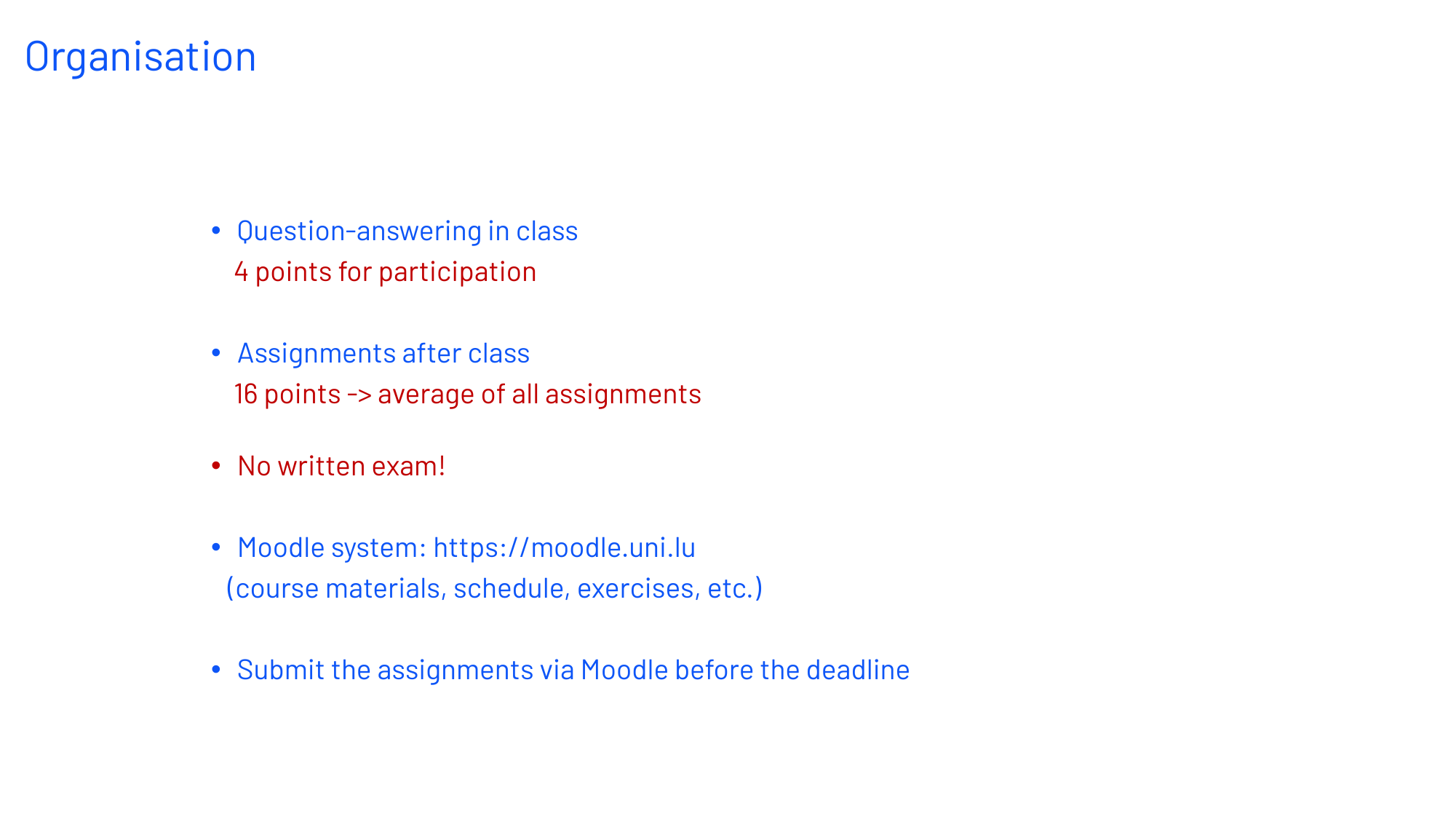

# Organisation
Question-answering in class
    4 points for participation

Assignments after class
    16 points -> average of all assignments

No written exam!

Moodle system: https://moodle.uni.lu
   (course materials, schedule, exercises, etc.)

Submit the assignments via Moodle before the deadline